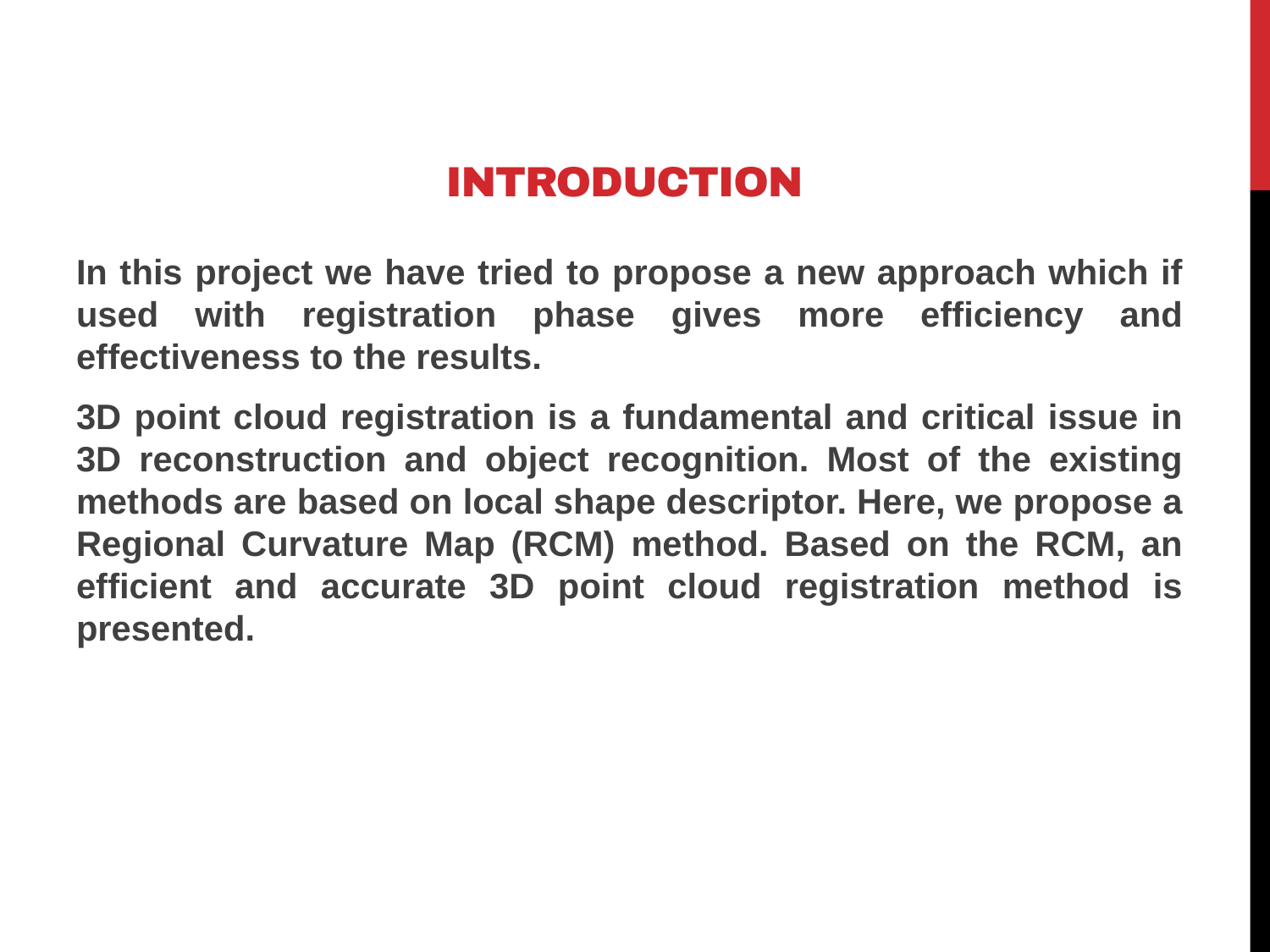

# Introduction
In this project we have tried to propose a new approach which if used with registration phase gives more efficiency and effectiveness to the results.
3D point cloud registration is a fundamental and critical issue in 3D reconstruction and object recognition. Most of the existing methods are based on local shape descriptor. Here, we propose a Regional Curvature Map (RCM) method. Based on the RCM, an efficient and accurate 3D point cloud registration method is presented.